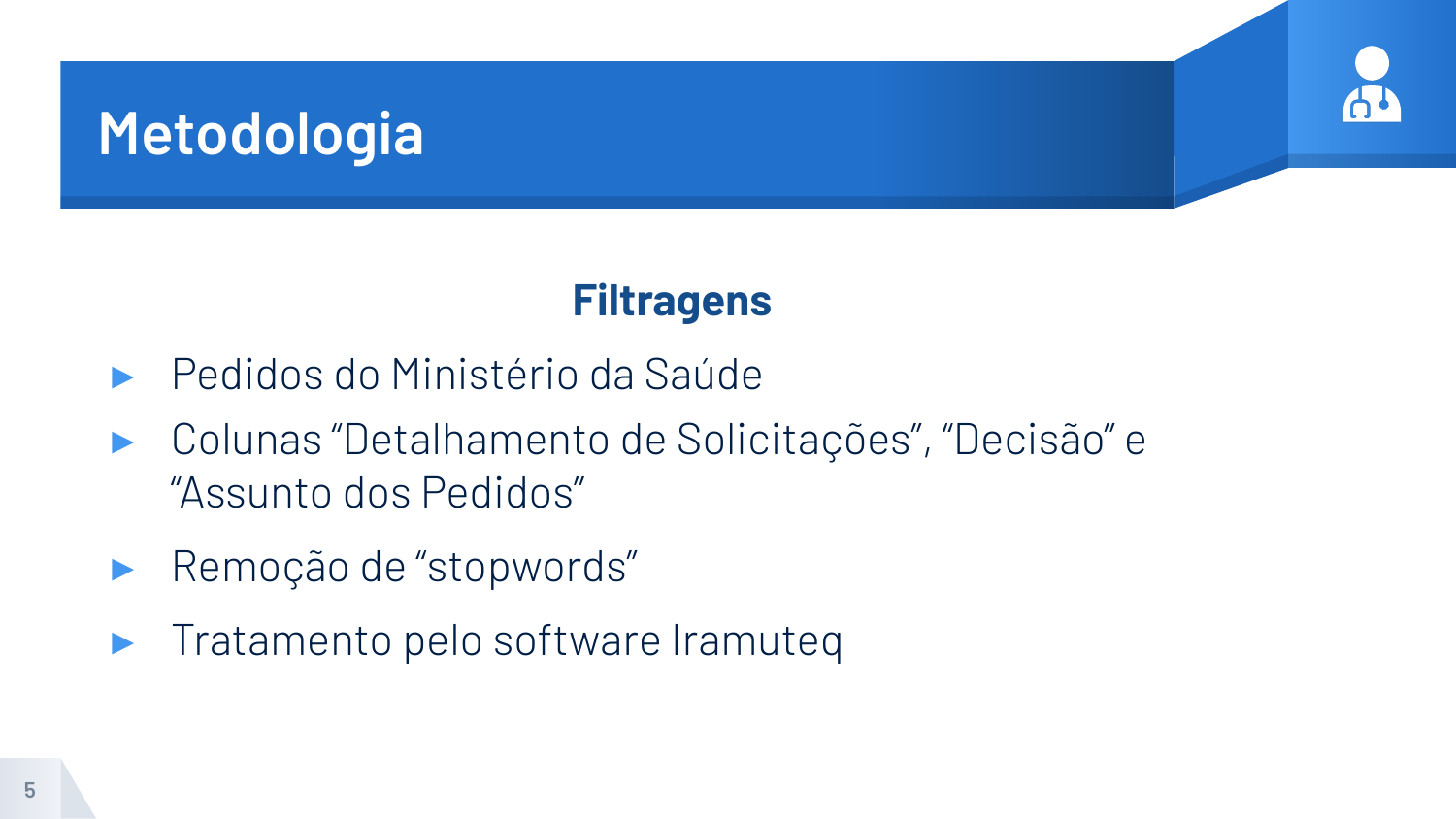

# Metodologia
Filtragens
Pedidos do Ministério da Saúde
Colunas “Detalhamento de Solicitações”, “Decisão” e “Assunto dos Pedidos”
Remoção de “stopwords”
Tratamento pelo software Iramuteq

5